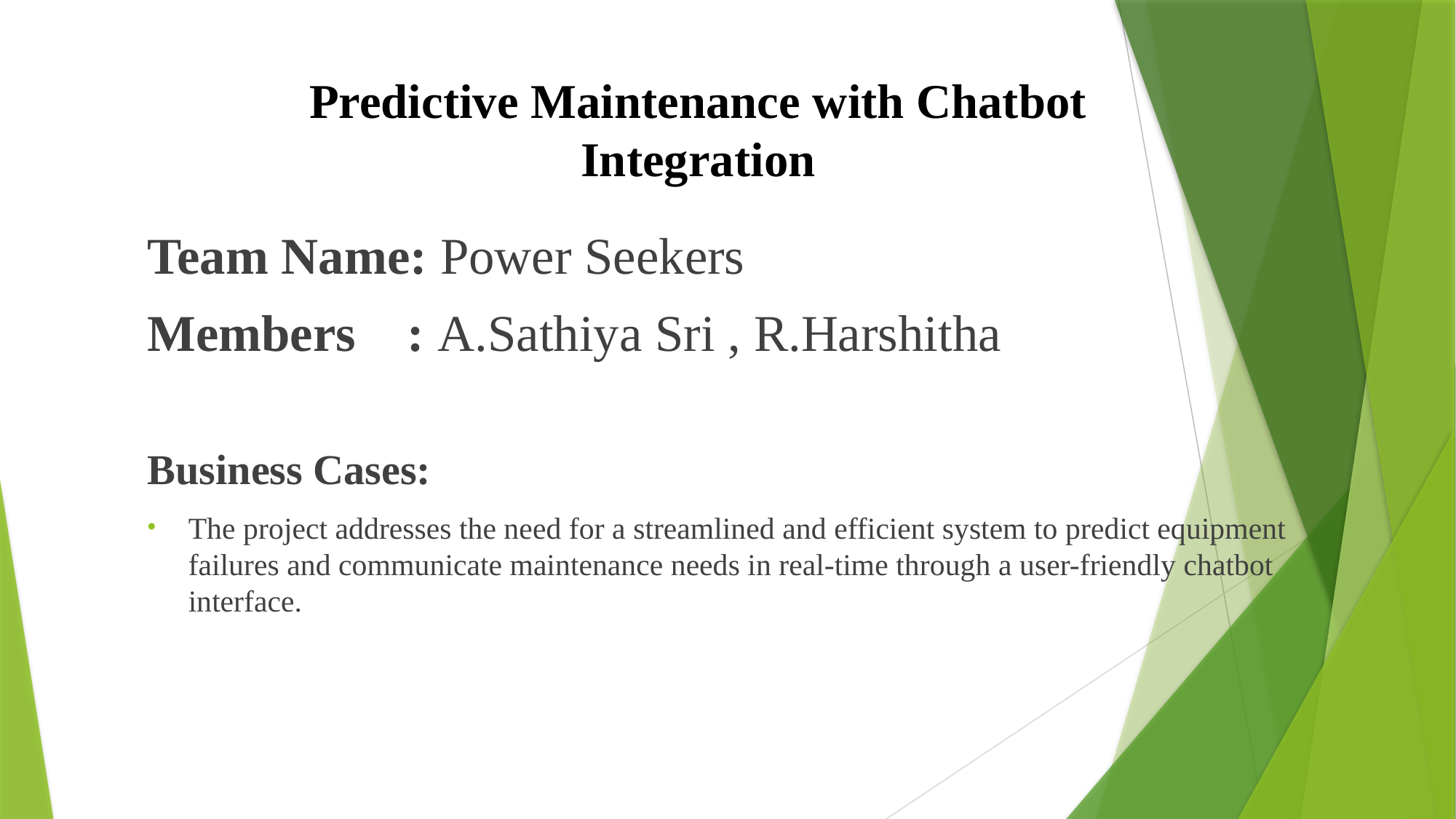

Predictive Maintenance with Chatbot Integration

Team Name: Power Seekers
Members    : A.Sathiya Sri , R.Harshitha

Business Cases:
The project addresses the need for a streamlined and efficient system to predict equipment failures and communicate maintenance needs in real-time through a user-friendly chatbot interface.